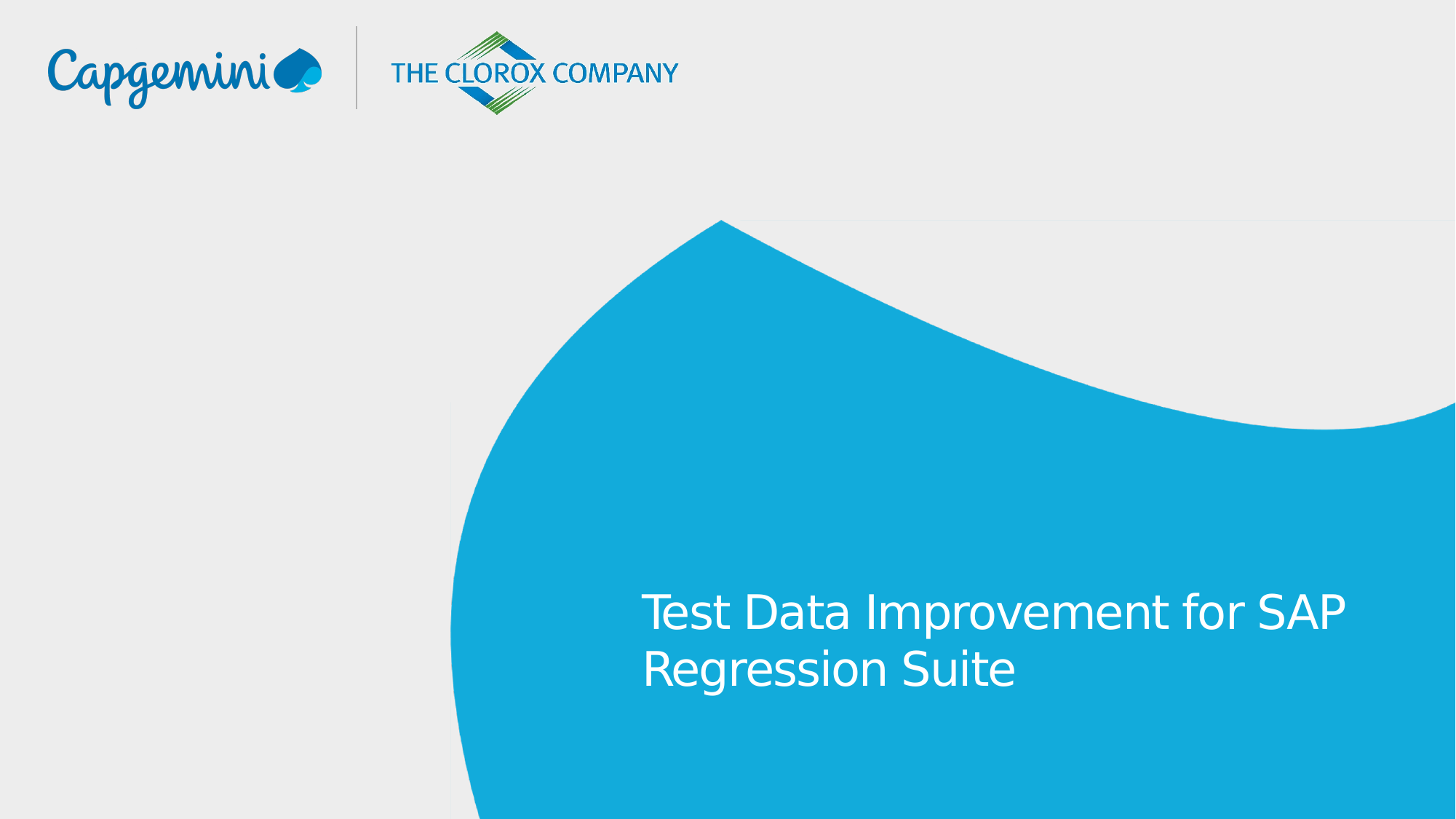

Test Data Improvement for SAP Regression Suite